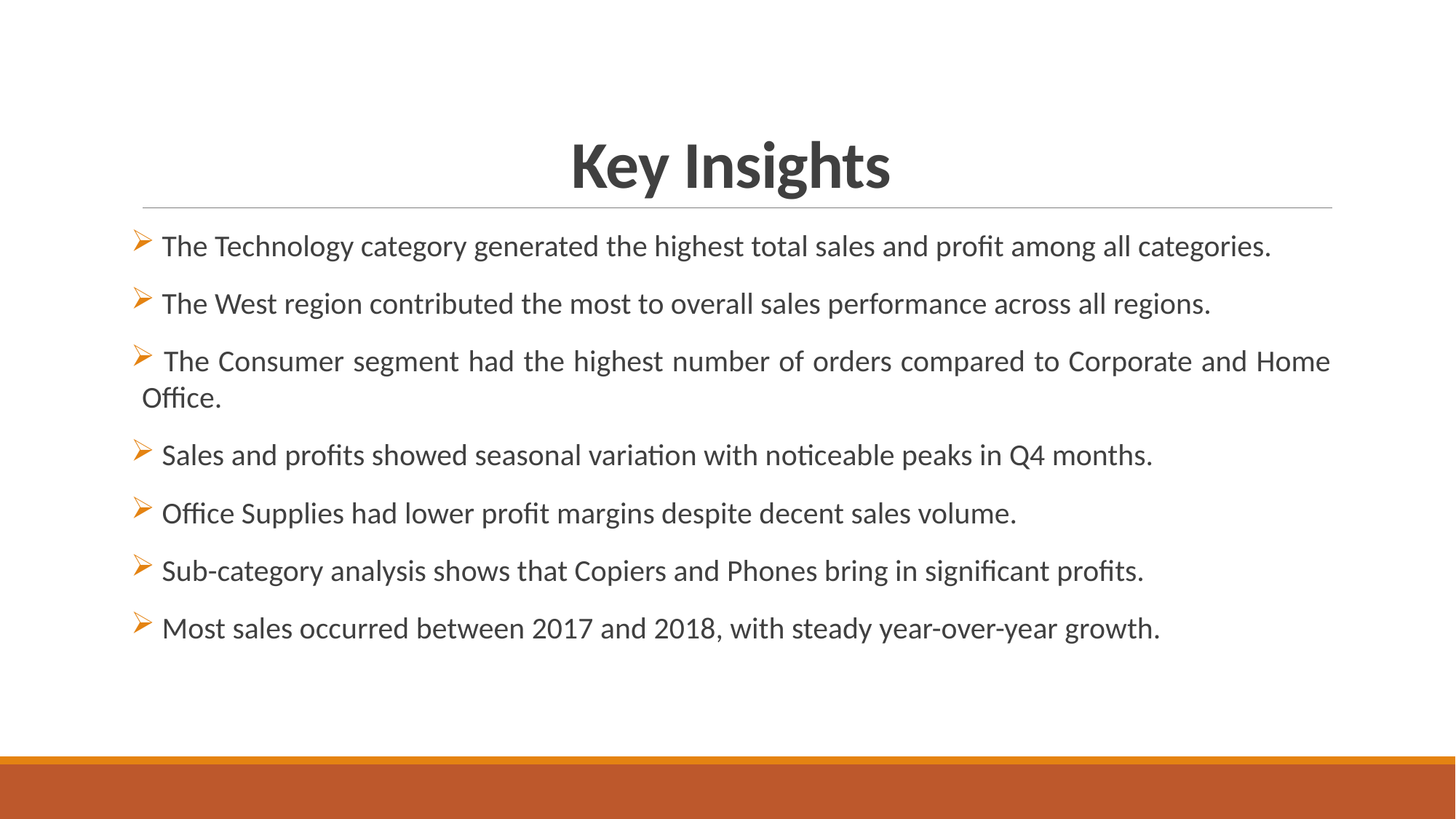

# Key Insights
 The Technology category generated the highest total sales and profit among all categories.
 The West region contributed the most to overall sales performance across all regions.
 The Consumer segment had the highest number of orders compared to Corporate and Home Office.
 Sales and profits showed seasonal variation with noticeable peaks in Q4 months.
 Office Supplies had lower profit margins despite decent sales volume.
 Sub-category analysis shows that Copiers and Phones bring in significant profits.
 Most sales occurred between 2017 and 2018, with steady year-over-year growth.